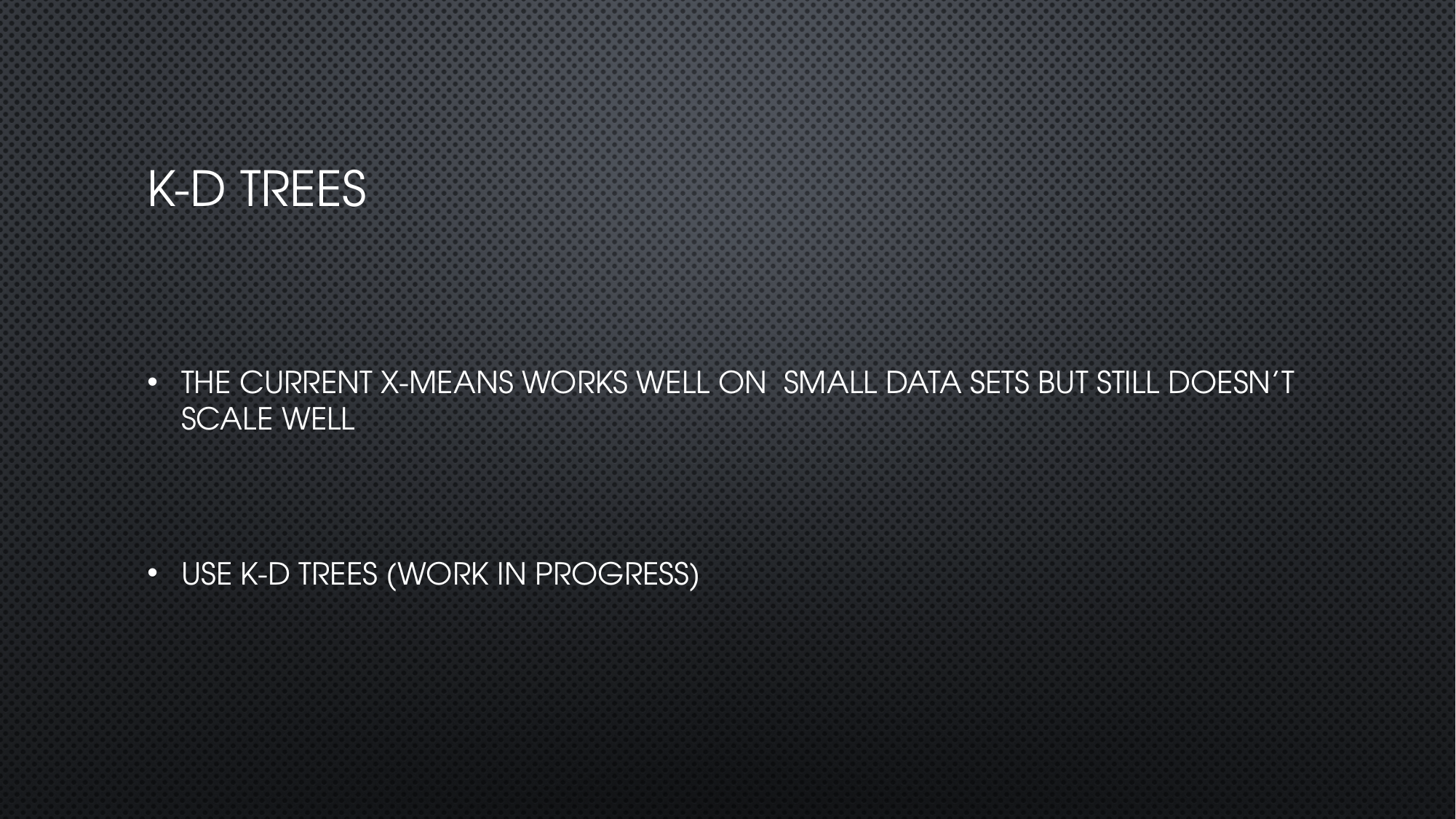

# K-d Trees
The current X-means works well on  small data sets but still doesn’t scale well

Use K-D trees (Work in progress)